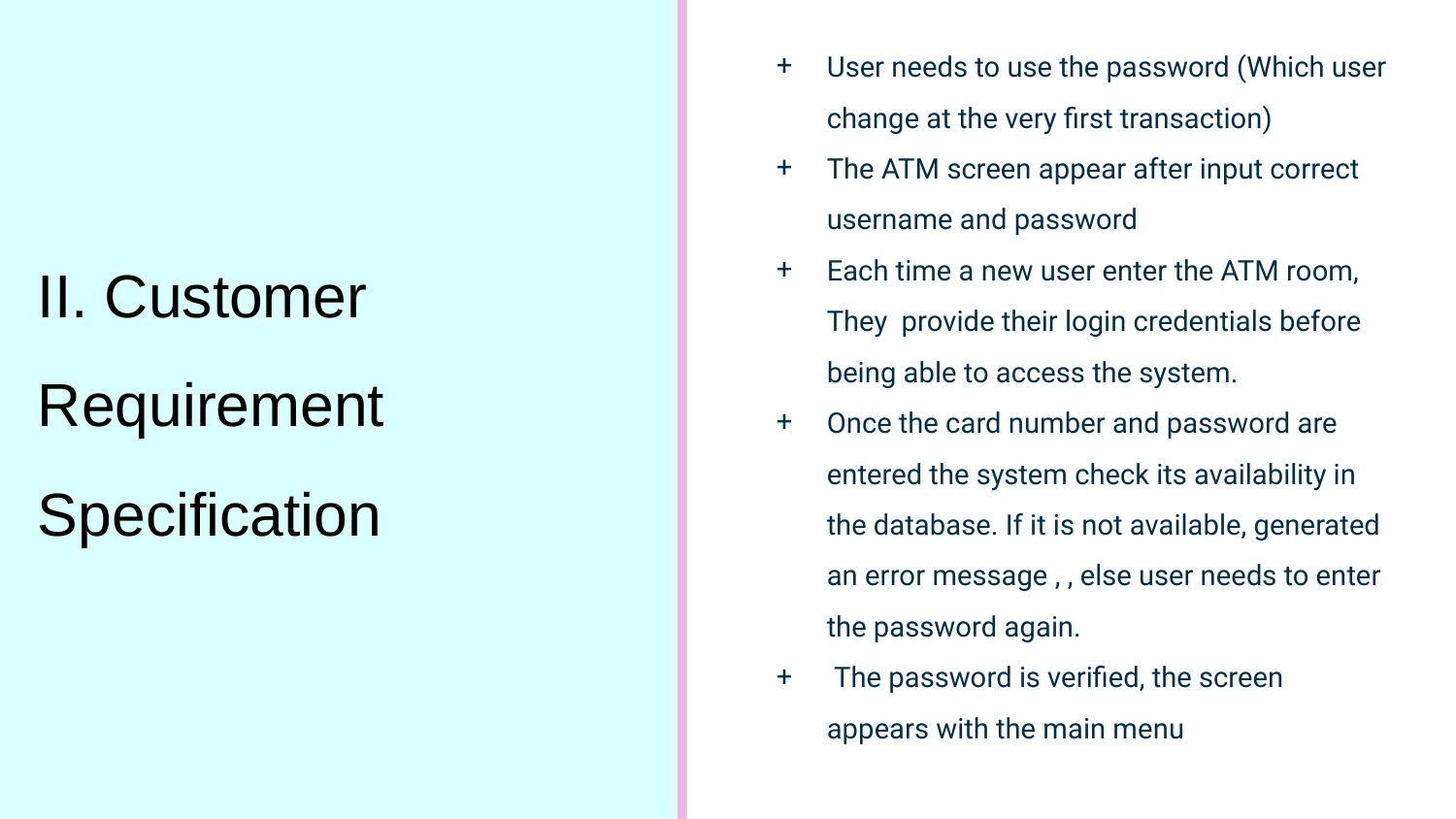

User needs to use the password (Which user change at the very first transaction)
The ATM screen appear after input correct username and password
Each time a new user enter the ATM room, They  provide their login credentials before being able to access the system.
Once the card number and password are entered the system check its availability in the database. If it is not available, generated an error message , , else user needs to enter the password again.
 The password is verified, the screen appears with the main menu
# II. Customer Requirement Specification